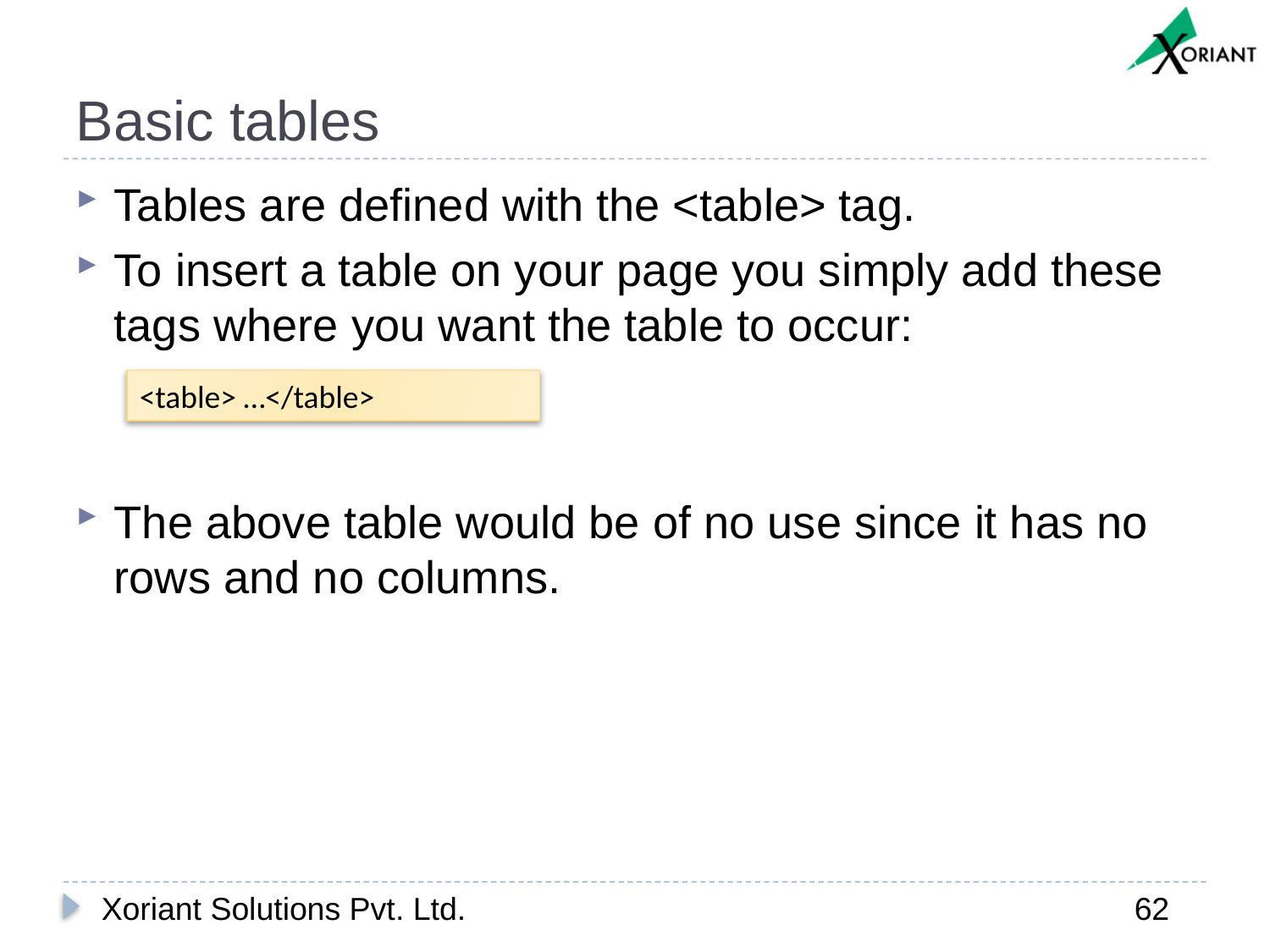

# Basic tables
Tables are defined with the <table> tag.
To insert a table on your page you simply add these tags where you want the table to occur:

The above table would be of no use since it has no rows and no columns.
<table> …</table>
Xoriant Solutions Pvt. Ltd.
62